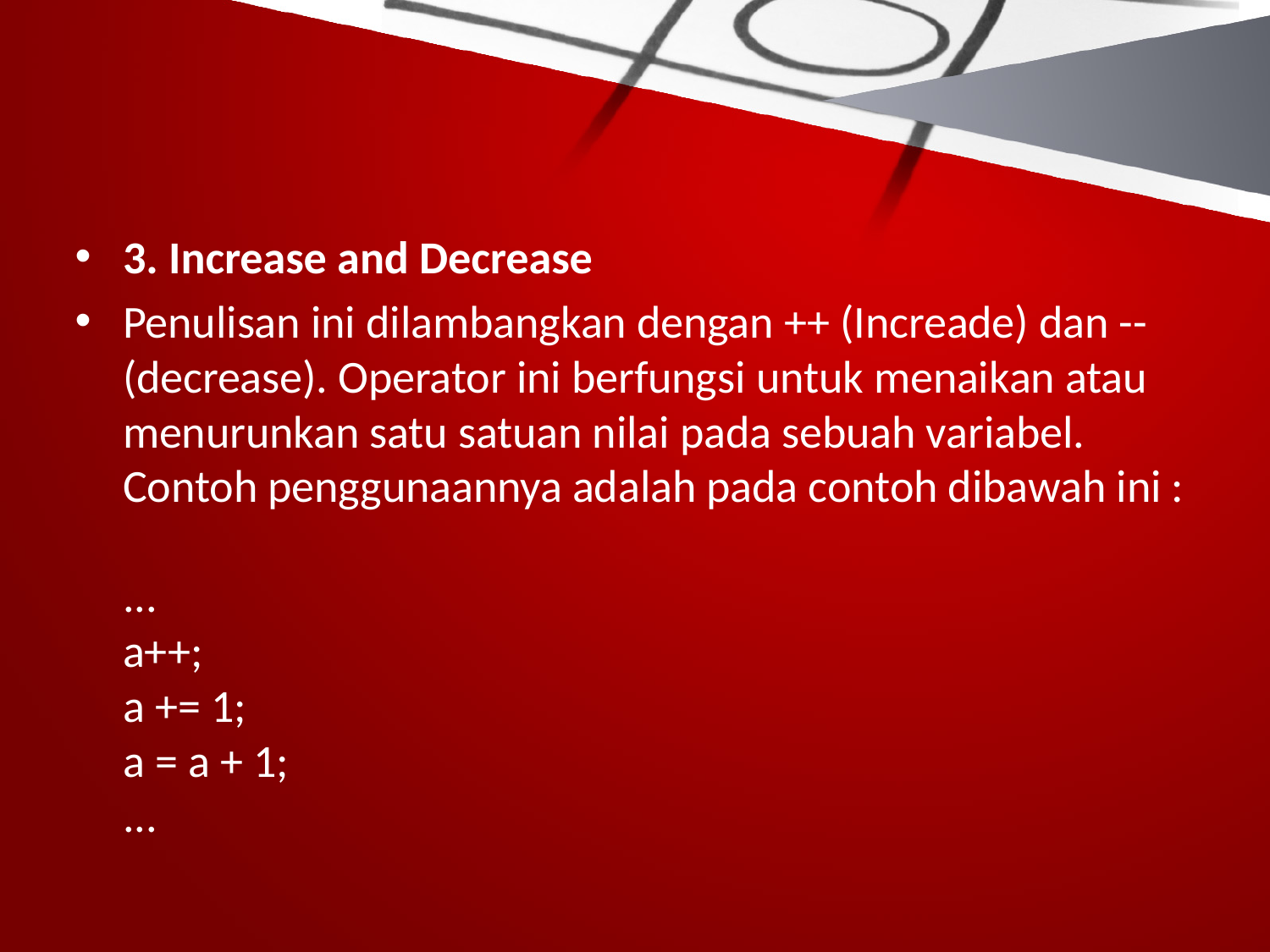

#
3. Increase and Decrease
Penulisan ini dilambangkan dengan ++ (Increade) dan -- (decrease). Operator ini berfungsi untuk menaikan atau menurunkan satu satuan nilai pada sebuah variabel. Contoh penggunaannya adalah pada contoh dibawah ini :
...
a++;
a += 1;
a = a + 1;
...